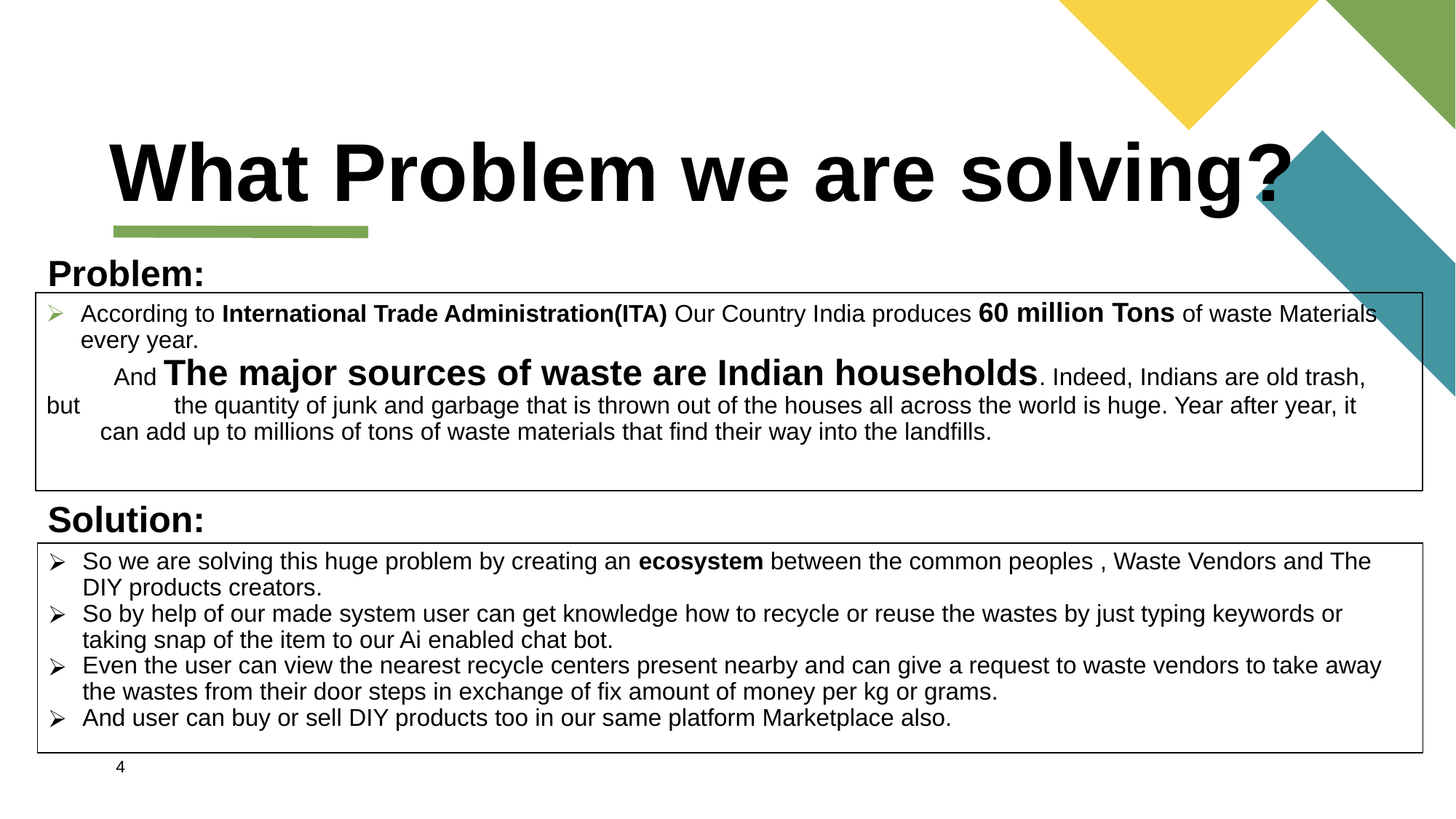

# What Problem we are solving?
Problem:
According to International Trade Administration(ITA) Our Country India produces 60 million Tons of waste Materials every year.
          And The major sources of waste are Indian households. Indeed, Indians are old trash, but              the quantity of junk and garbage that is thrown out of the houses all across the world is huge. Year after year, it                can add up to millions of tons of waste materials that find their way into the landfills.

Solution:
So we are solving this huge problem by creating an ecosystem between the common peoples , Waste Vendors and The DIY products creators.
So by help of our made system user can get knowledge how to recycle or reuse the wastes by just typing keywords or taking snap of the item to our Ai enabled chat bot.
Even the user can view the nearest recycle centers present nearby and can give a request to waste vendors to take away the wastes from their door steps in exchange of fix amount of money per kg or grams.
And user can buy or sell DIY products too in our same platform Marketplace also.
4